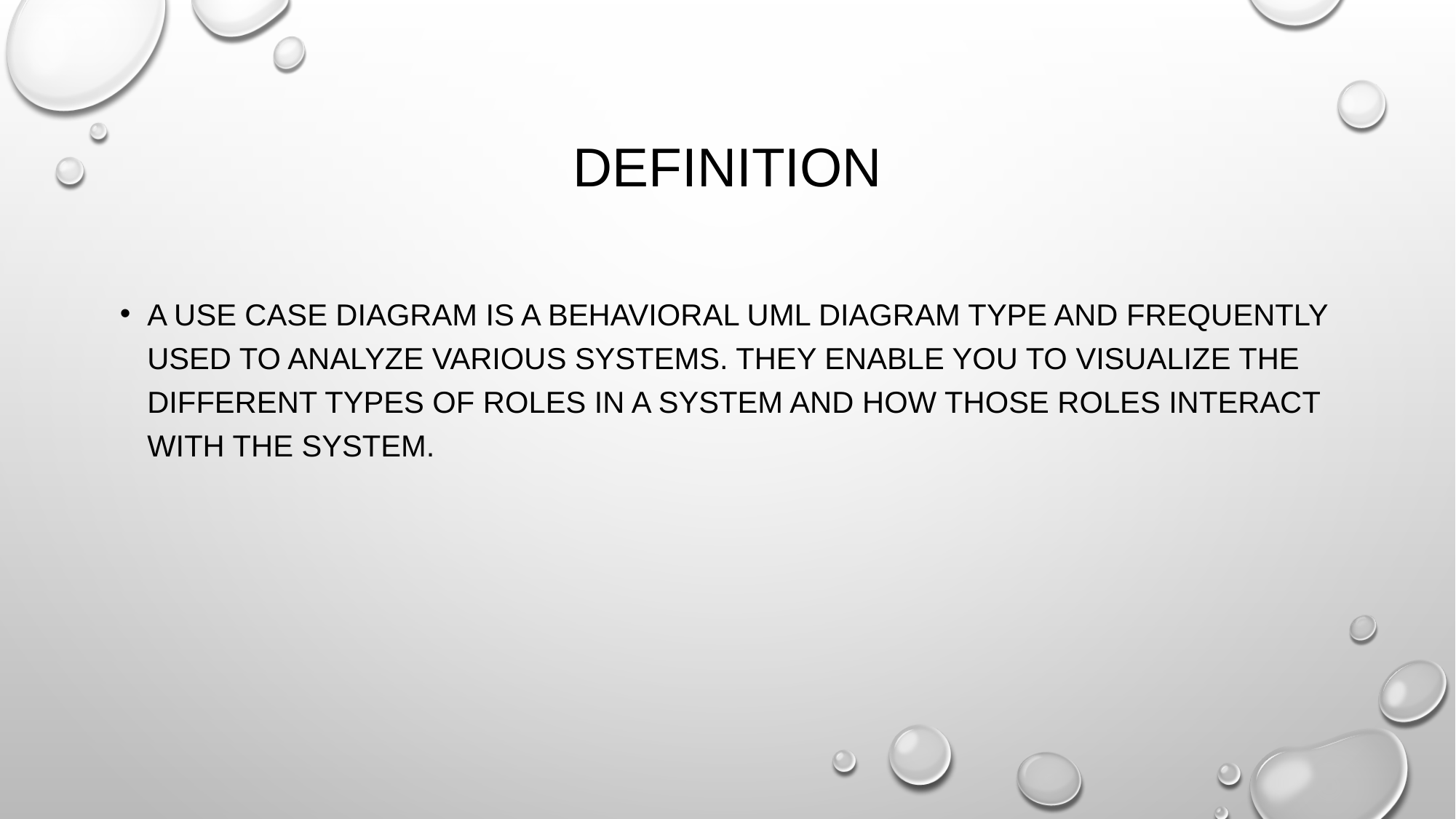

# Definition
A Use case diagram is a behavioral UML diagram type and frequently used to analyze various systems. They enable you to visualize the different types of roles in a system and how those roles interact with the system.